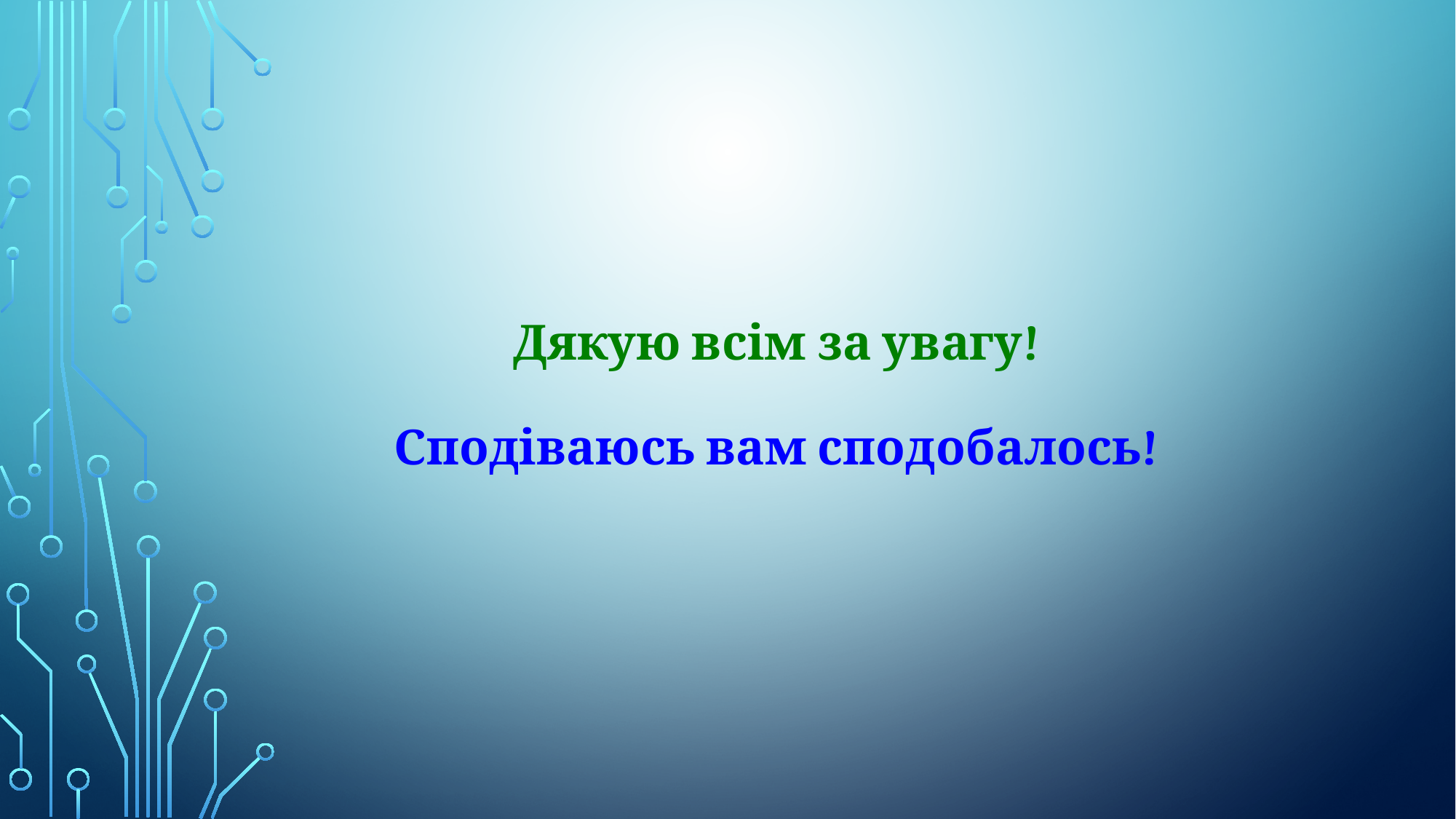

Дякую всім за увагу!
Сподіваюсь вам сподобалось!